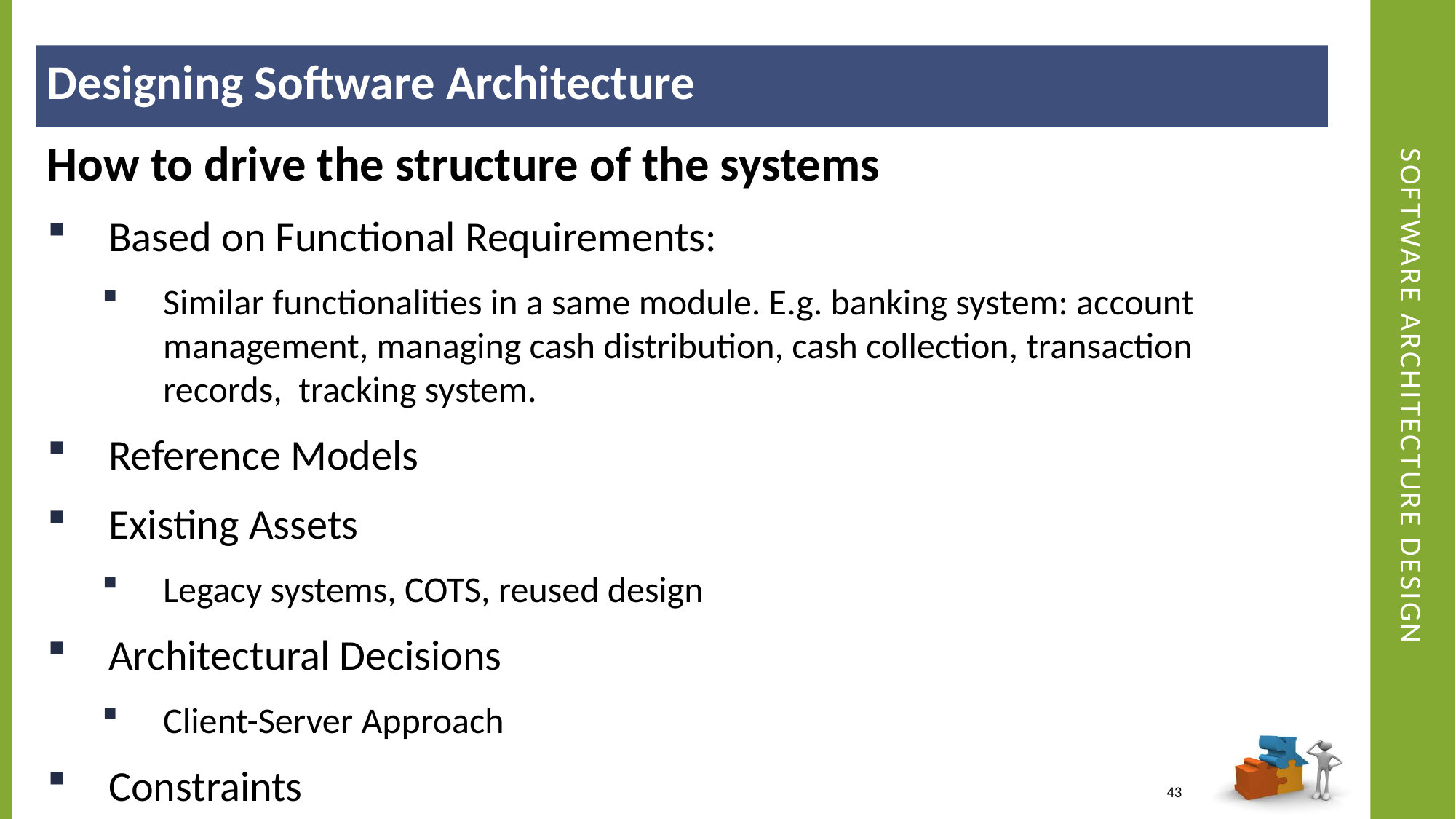

Designing Software Architecture
# Software architecture design
How to drive the structure of the systems
Based on Functional Requirements:
Similar functionalities in a same module. E.g. banking system: account management, managing cash distribution, cash collection, transaction records,  tracking system.
Reference Models
Existing Assets
Legacy systems, COTS, reused design
Architectural Decisions
Client-Server Approach
Constraints
43